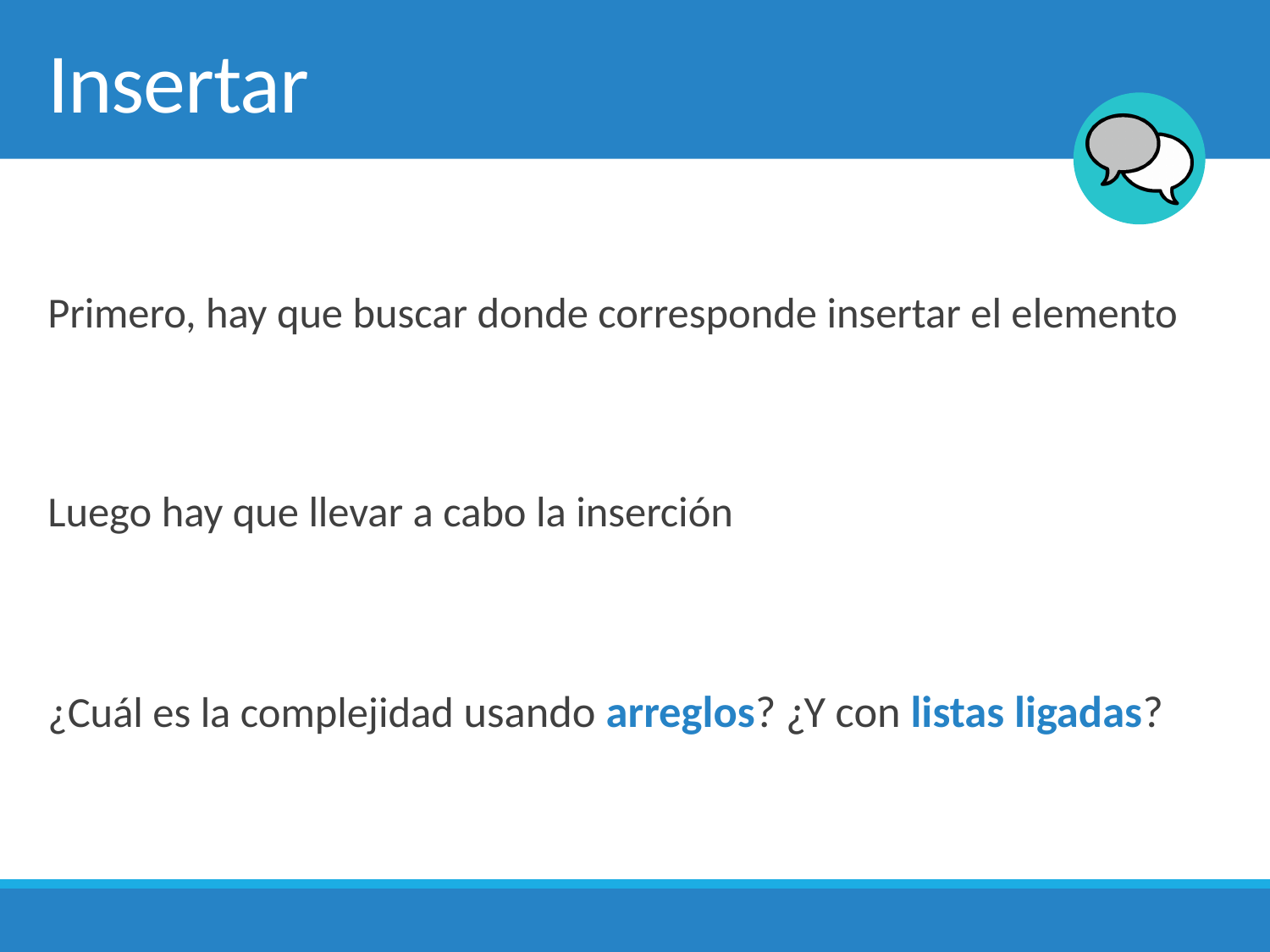

# Insertar
Primero, hay que buscar donde corresponde insertar el elemento

Luego hay que llevar a cabo la inserción

¿Cuál es la complejidad usando arreglos? ¿Y con listas ligadas?